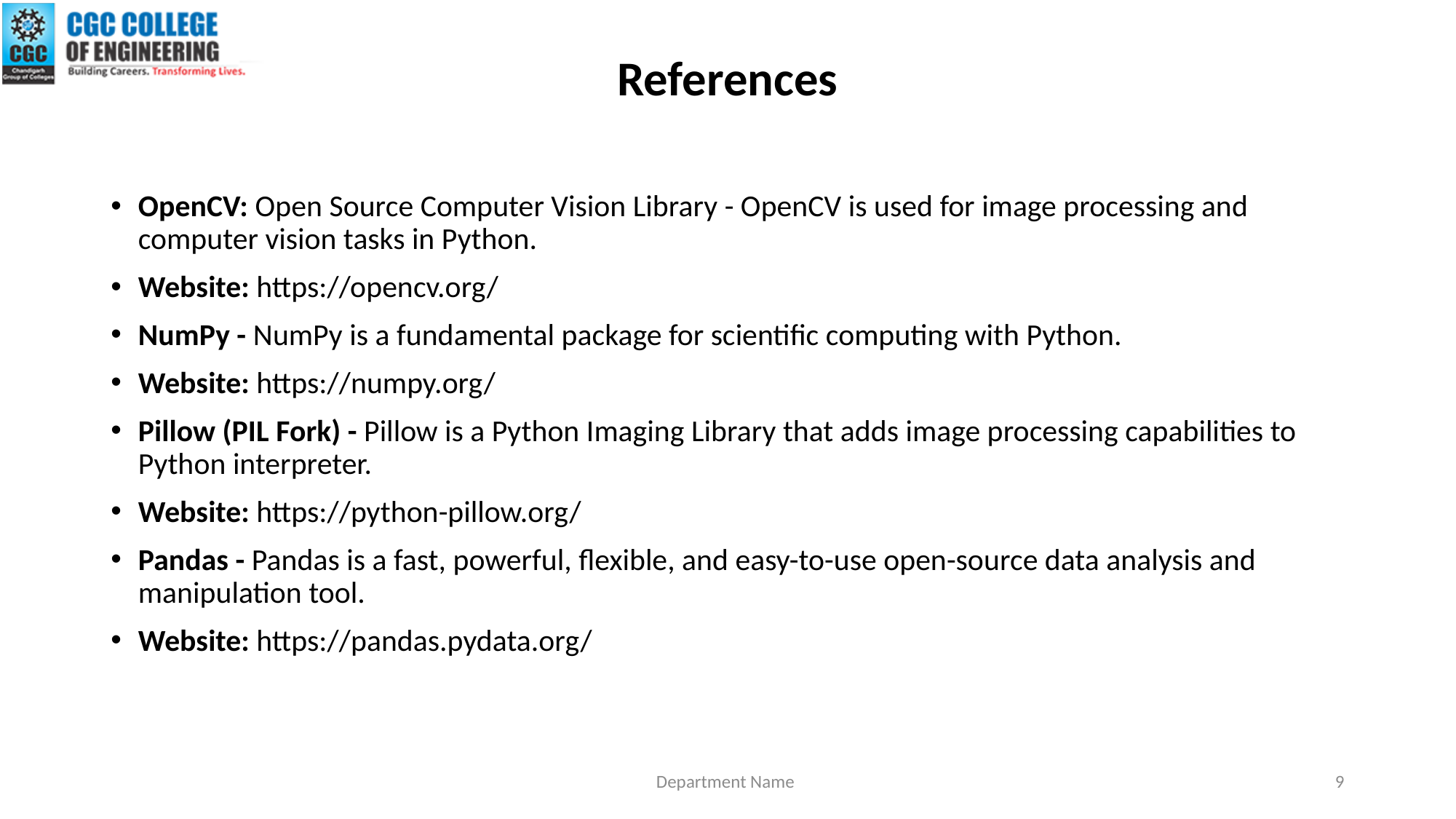

# References
OpenCV: Open Source Computer Vision Library - OpenCV is used for image processing and computer vision tasks in Python.
Website: https://opencv.org/
NumPy - NumPy is a fundamental package for scientific computing with Python.
Website: https://numpy.org/
Pillow (PIL Fork) - Pillow is a Python Imaging Library that adds image processing capabilities to Python interpreter.
Website: https://python-pillow.org/
Pandas - Pandas is a fast, powerful, flexible, and easy-to-use open-source data analysis and manipulation tool.
Website: https://pandas.pydata.org/

Department Name
9